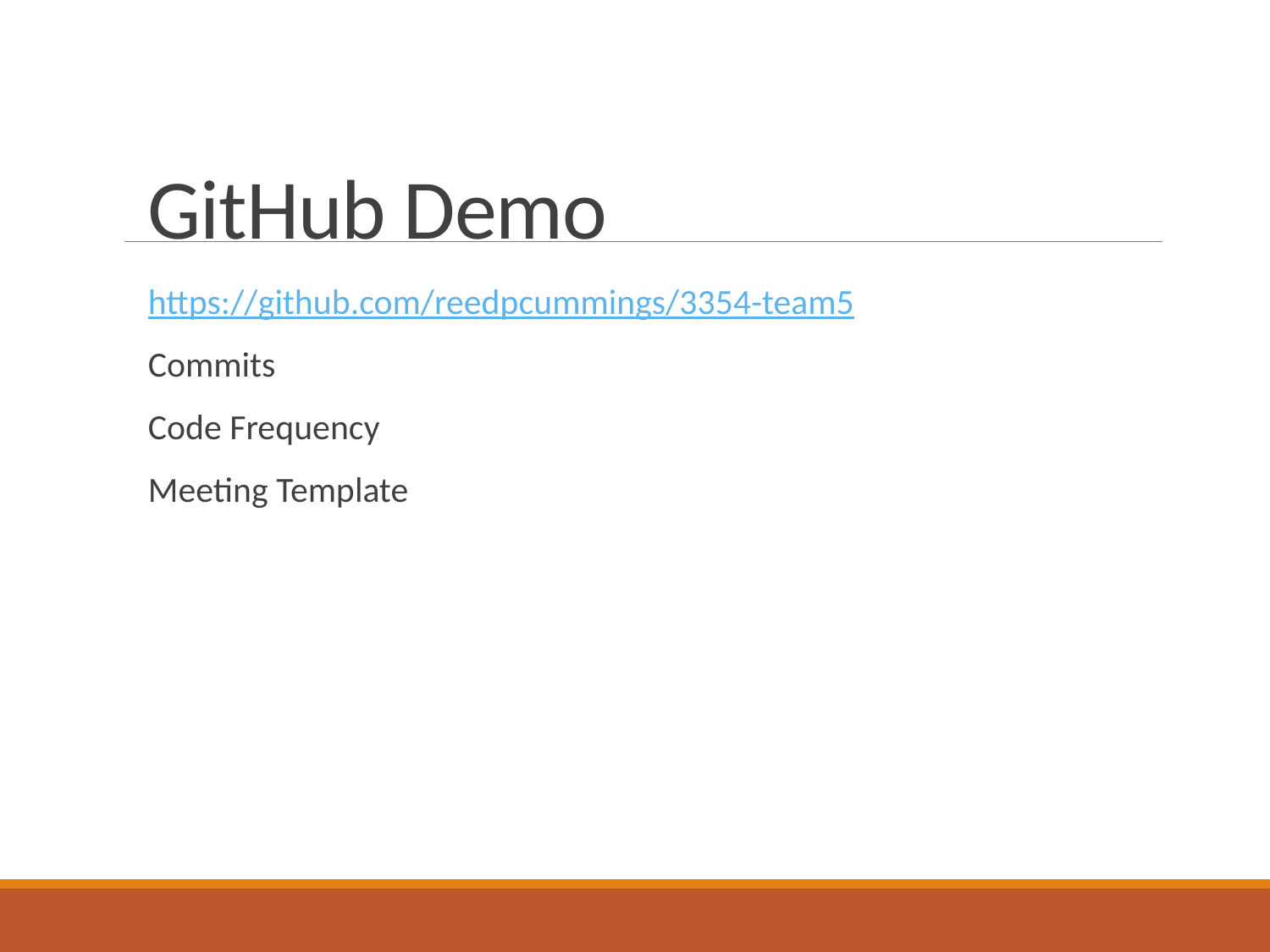

GitHub Demo
https://github.com/reedpcummings/3354-team5
Commits
Code Frequency
Meeting Template